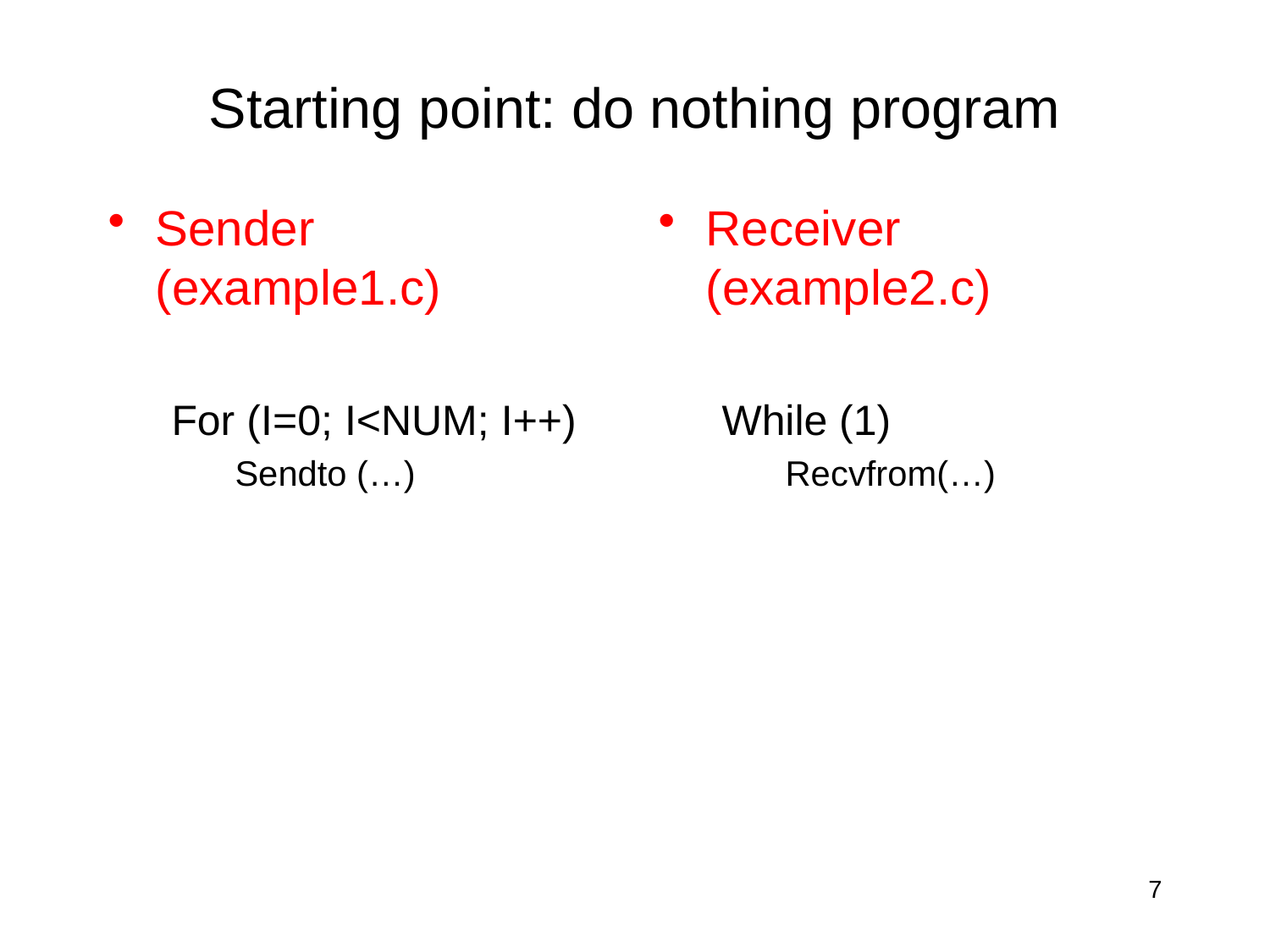

# Starting point: do nothing program
Sender (example1.c)

For (I=0; I<NUM; I++)
Sendto (…)
Receiver (example2.c)

While (1)
Recvfrom(…)
7